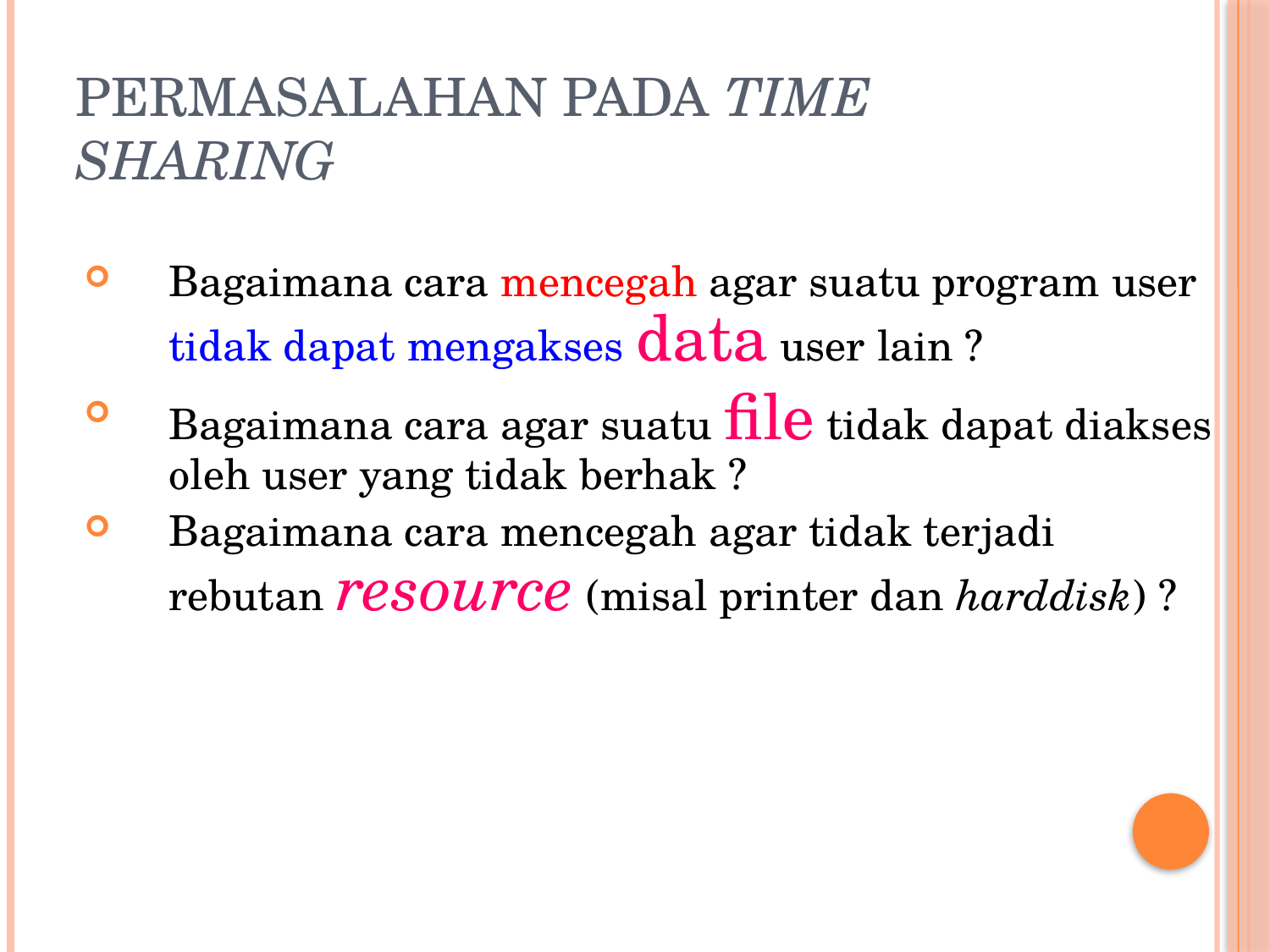

# Permasalahan Pada Time Sharing
Bagaimana cara mencegah agar suatu program user tidak dapat mengakses data user lain ?
Bagaimana cara agar suatu file tidak dapat diakses oleh user yang tidak berhak ?
Bagaimana cara mencegah agar tidak terjadi rebutan resource (misal printer dan harddisk) ?